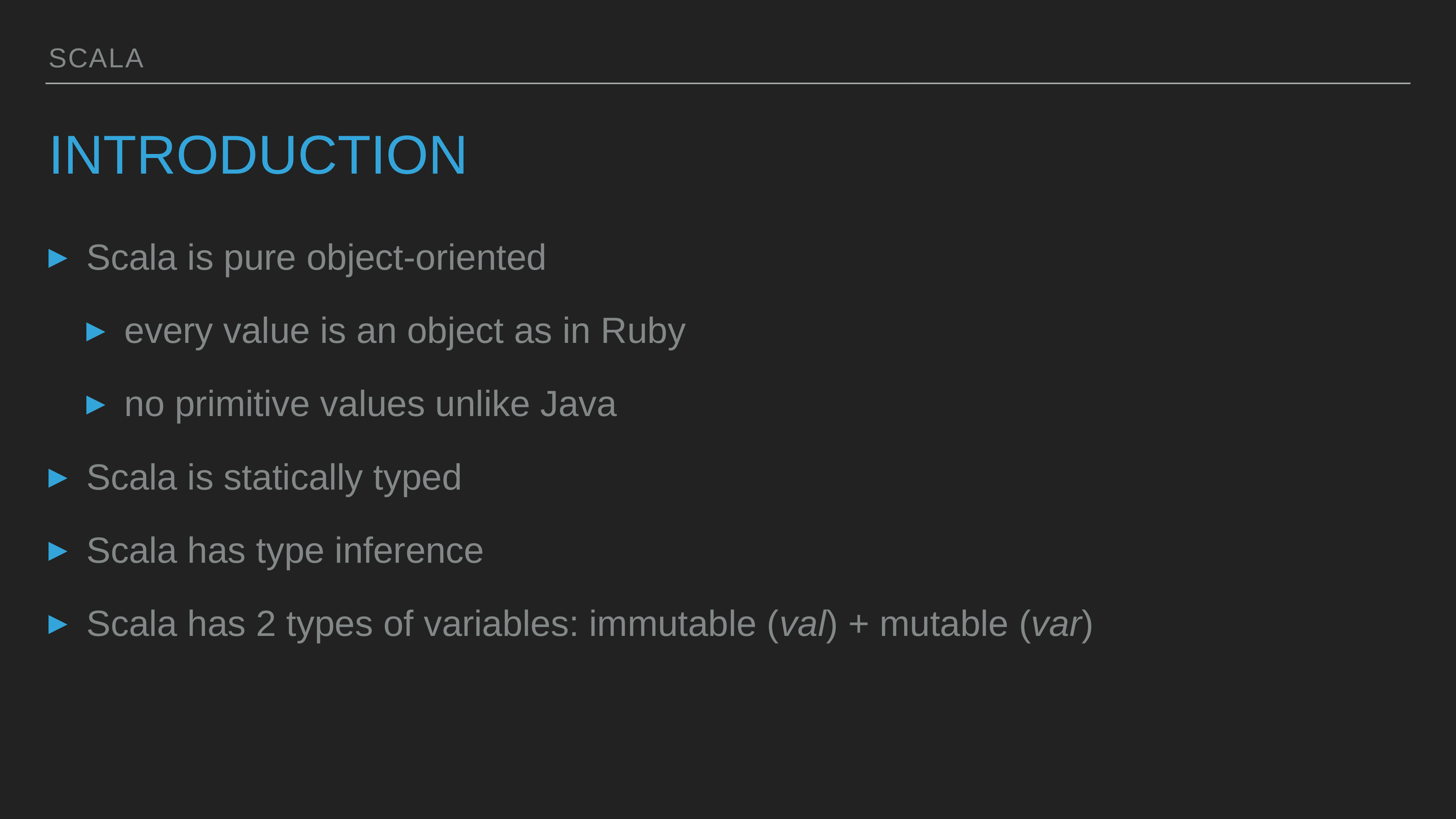

SCALA
# Introduction
Scala is pure object-oriented
every value is an object as in Ruby
no primitive values unlike Java
Scala is statically typed
Scala has type inference
Scala has 2 types of variables: immutable (val) + mutable (var)